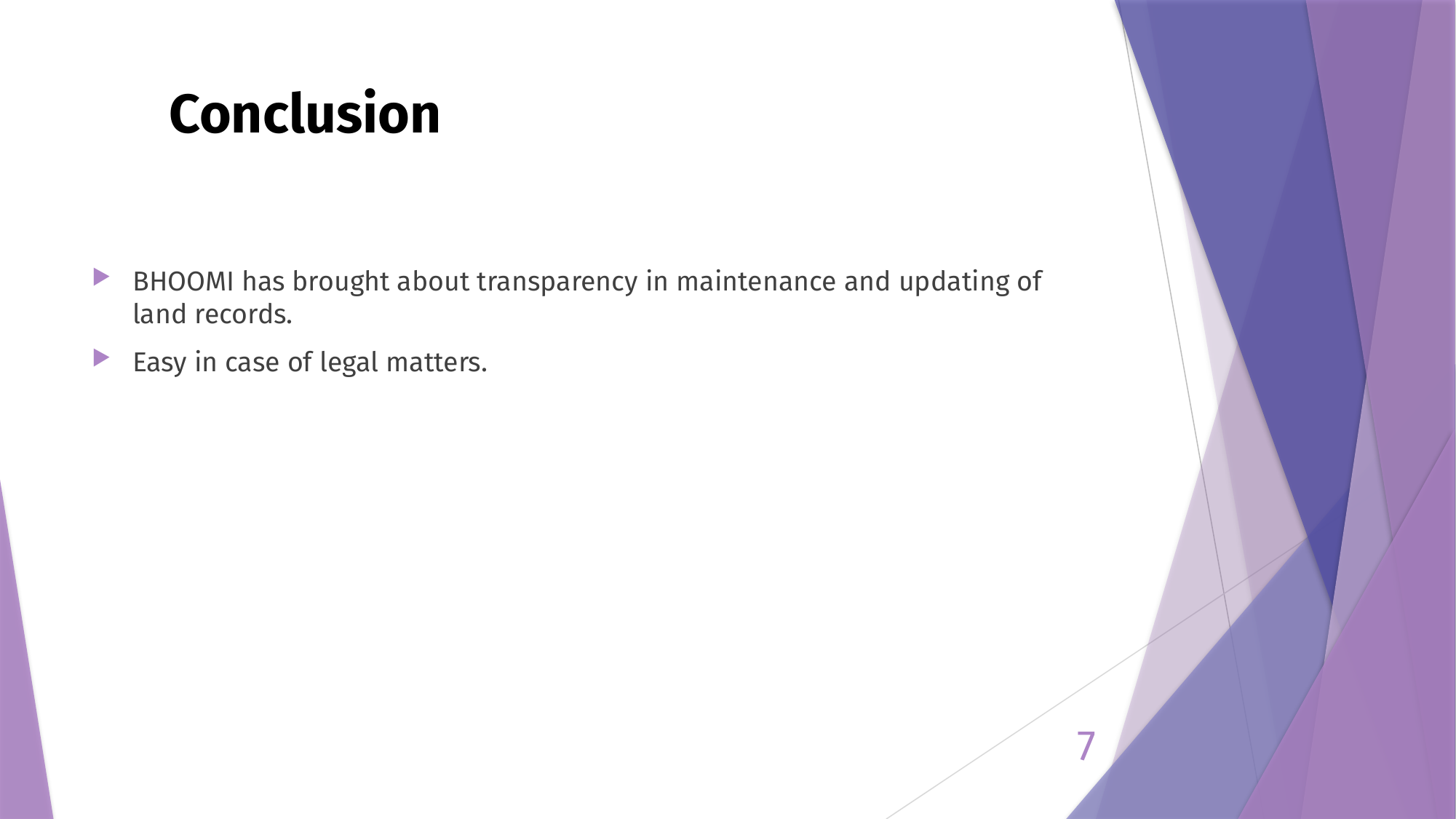

# Conclusion
BHOOMI has brought about transparency in maintenance and updating of land records.
Easy in case of legal matters.
7